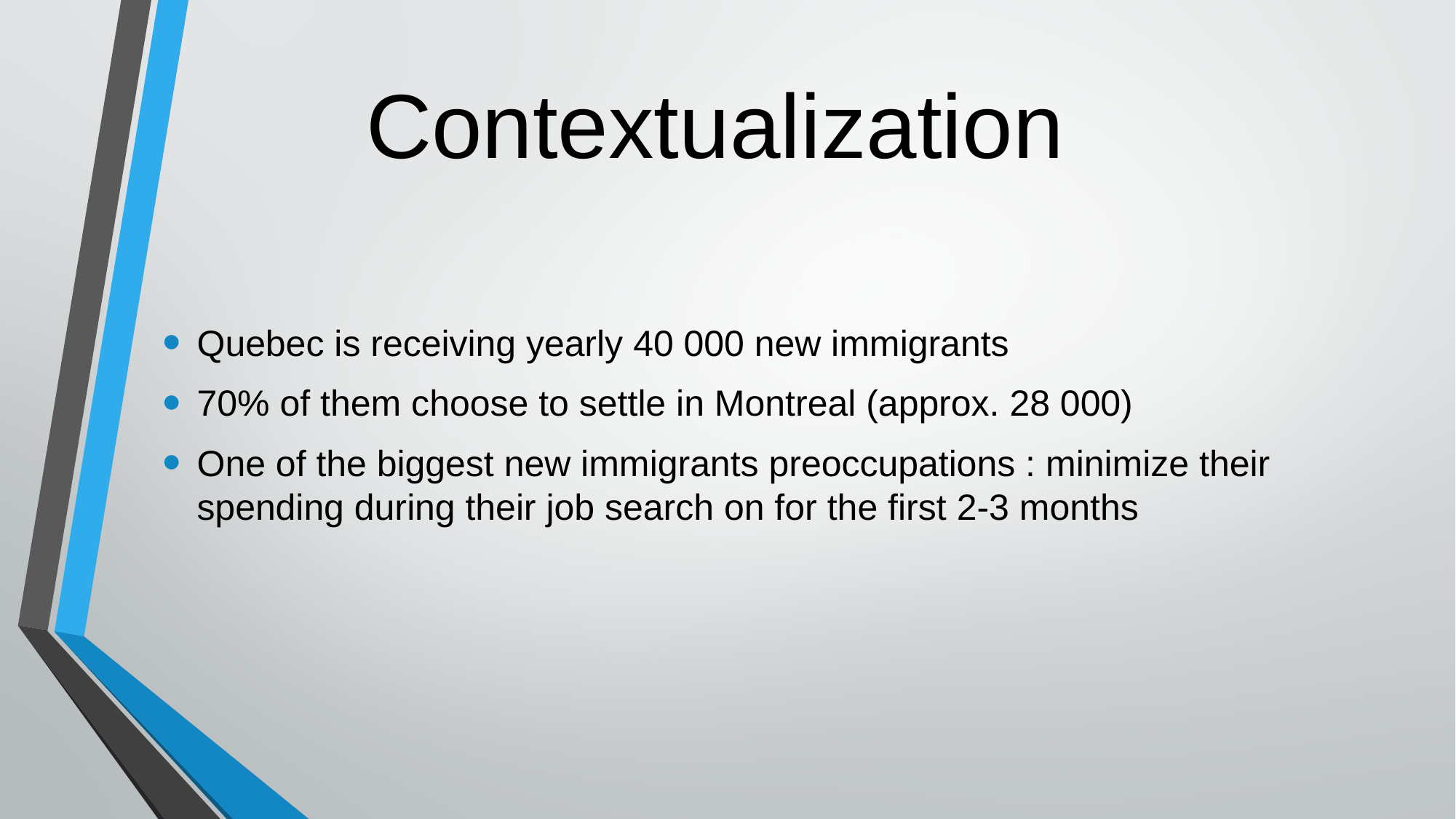

# Contextualization
Quebec is receiving yearly 40 000 new immigrants
70% of them choose to settle in Montreal (approx. 28 000)
One of the biggest new immigrants preoccupations : minimize their spending during their job search on for the first 2-3 months